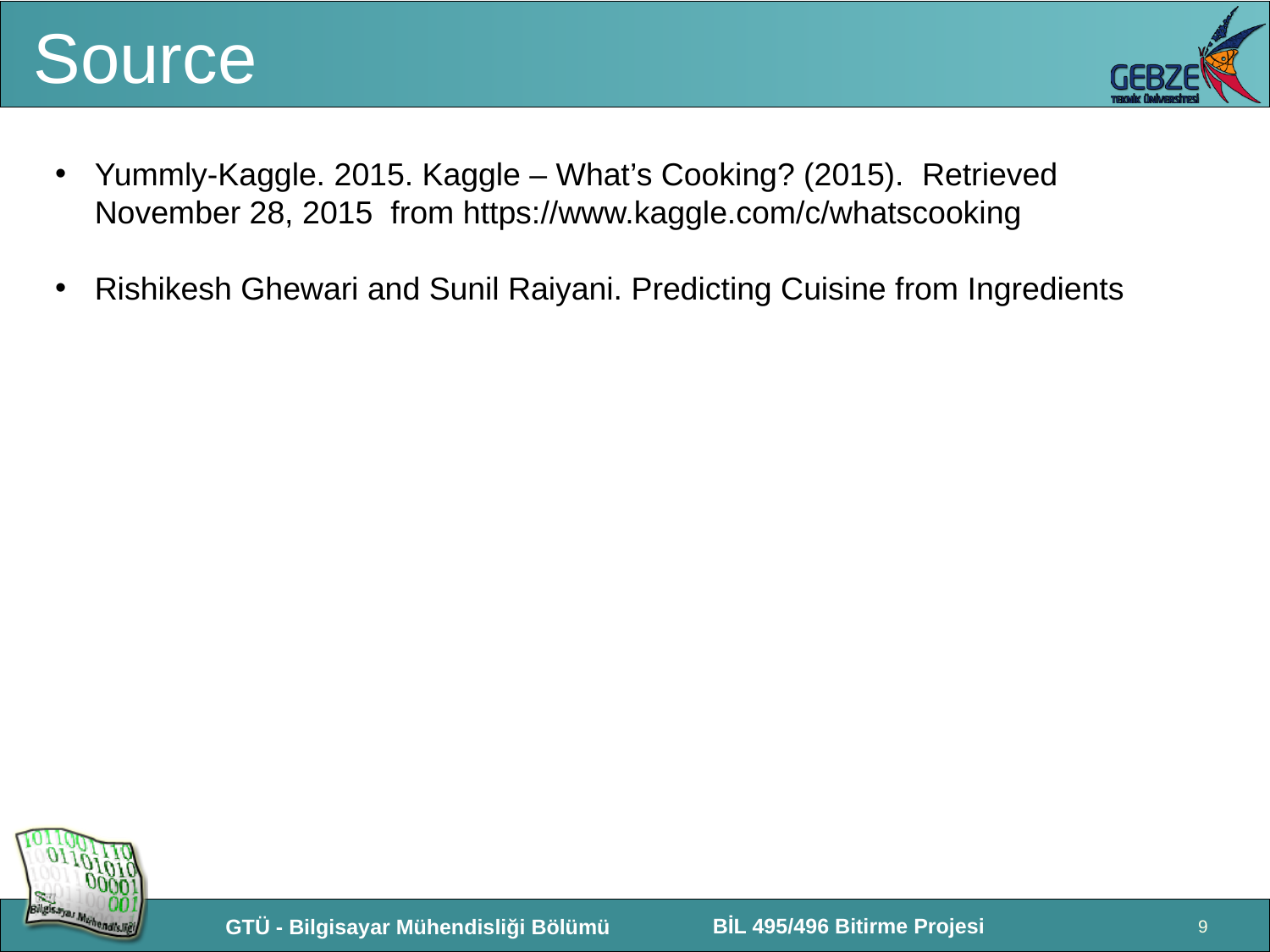

# Source
Yummly-Kaggle. 2015. Kaggle – What’s Cooking? (2015).  Retrieved November 28, 2015  from https://www.kaggle.com/c/whatscooking

Rishikesh Ghewari and Sunil Raiyani. Predicting Cuisine from Ingredients
9